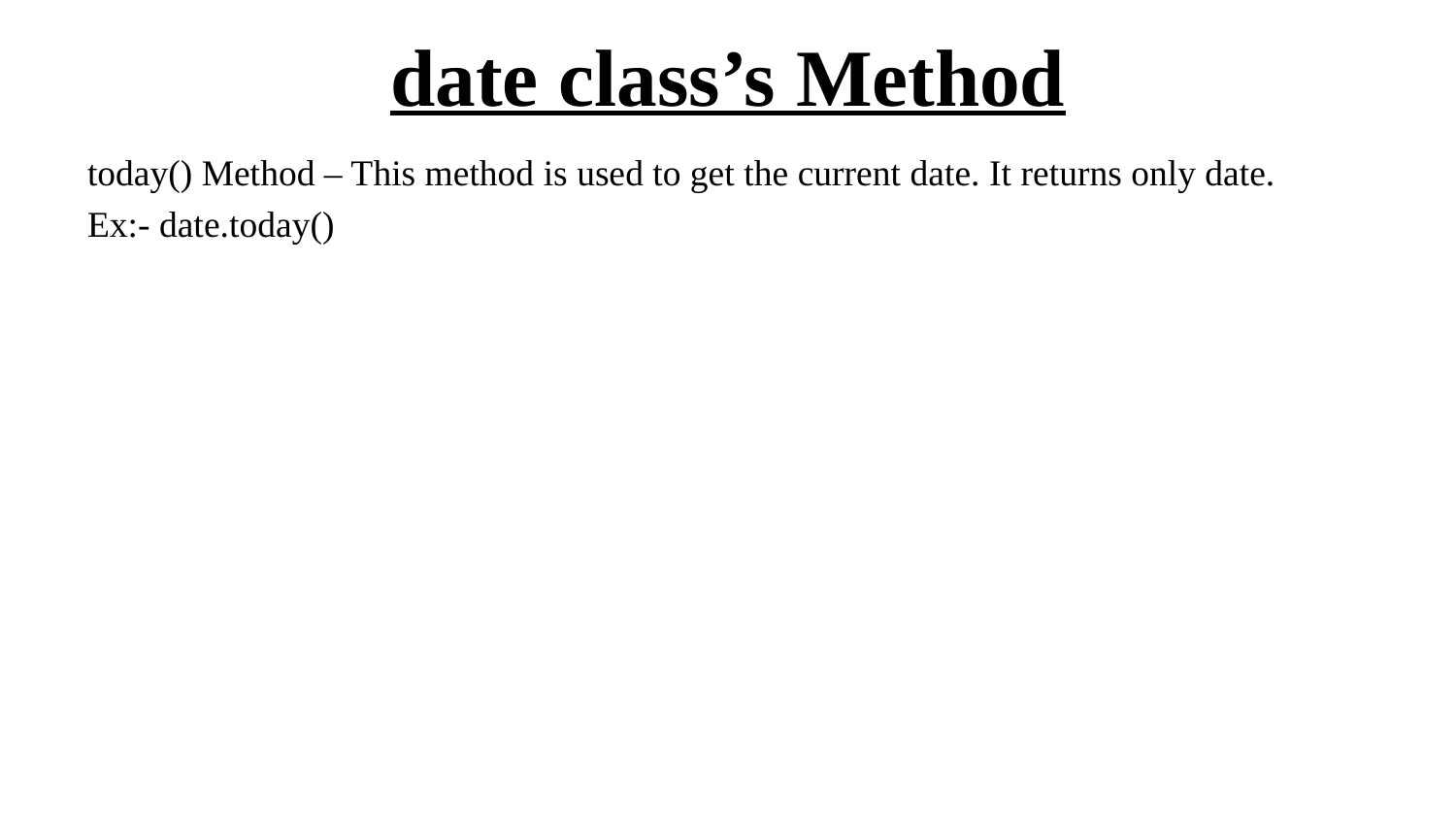

# date class’s Method
today() Method – This method is used to get the current date. It returns only date.
Ex:- date.today()